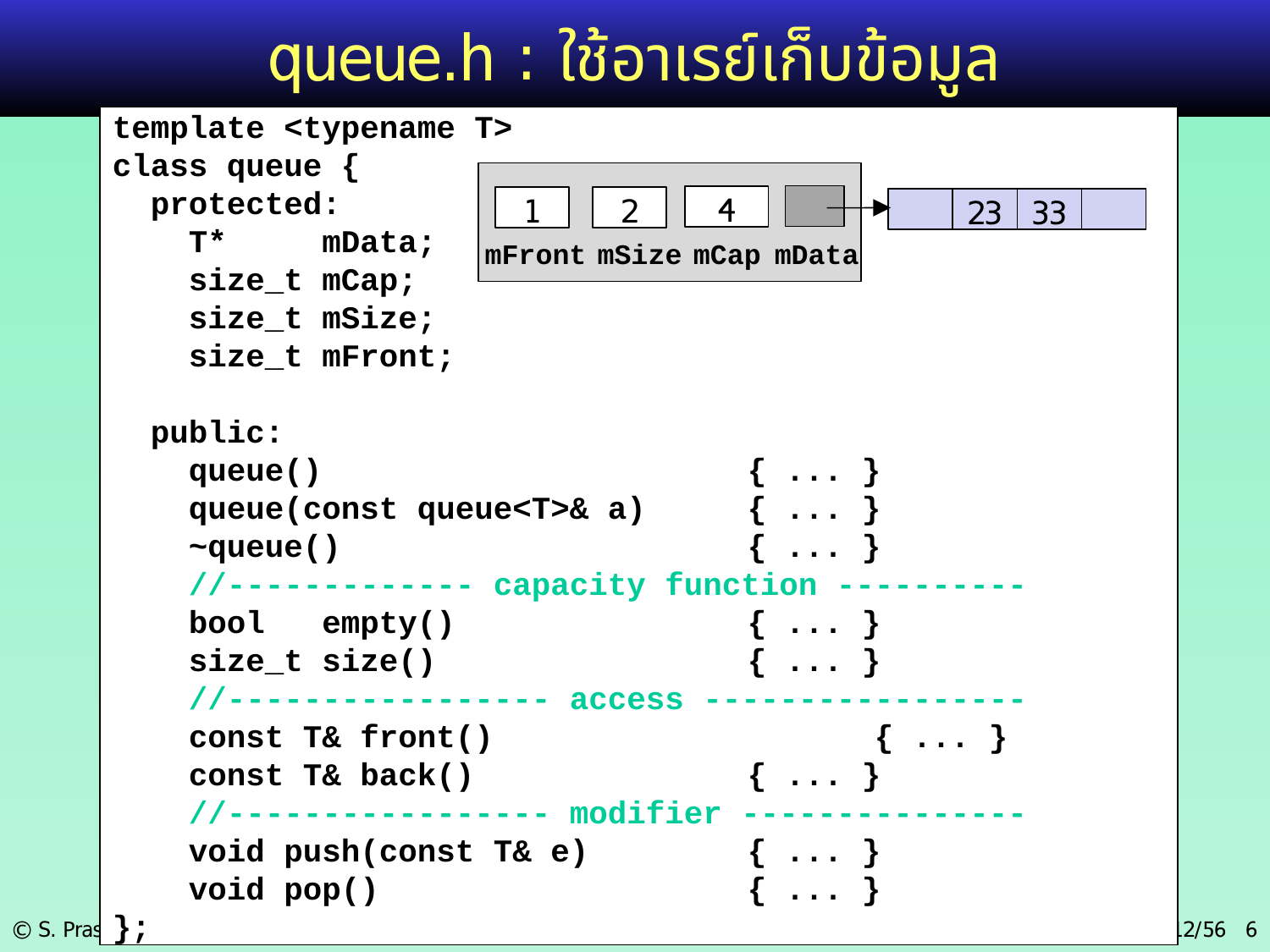

# queue.h : ใช้อาเรย์เก็บข้อมูล
template <typename T>
class queue {
  protected:
    T*     mData;
    size_t mCap;
    size_t mSize;
    size_t mFront;

  public:
    queue() 				{ ... }
    queue(const queue<T>& a) 	{ ... }
    ~queue()   			{ ... }
    //------------- capacity function ----------
    bool   empty() 			{ ... }
    size_t size() 			{ ... }
    //----------------- access -----------------
    const T& front()			{ ... }
    const T& back()			{ ... }
    //----------------- modifier ---------------
    void push(const T& e)		{ ... }
    void pop() 			{ ... }
};

4
1
2

23
33

mFront
mSize
mCap
mData